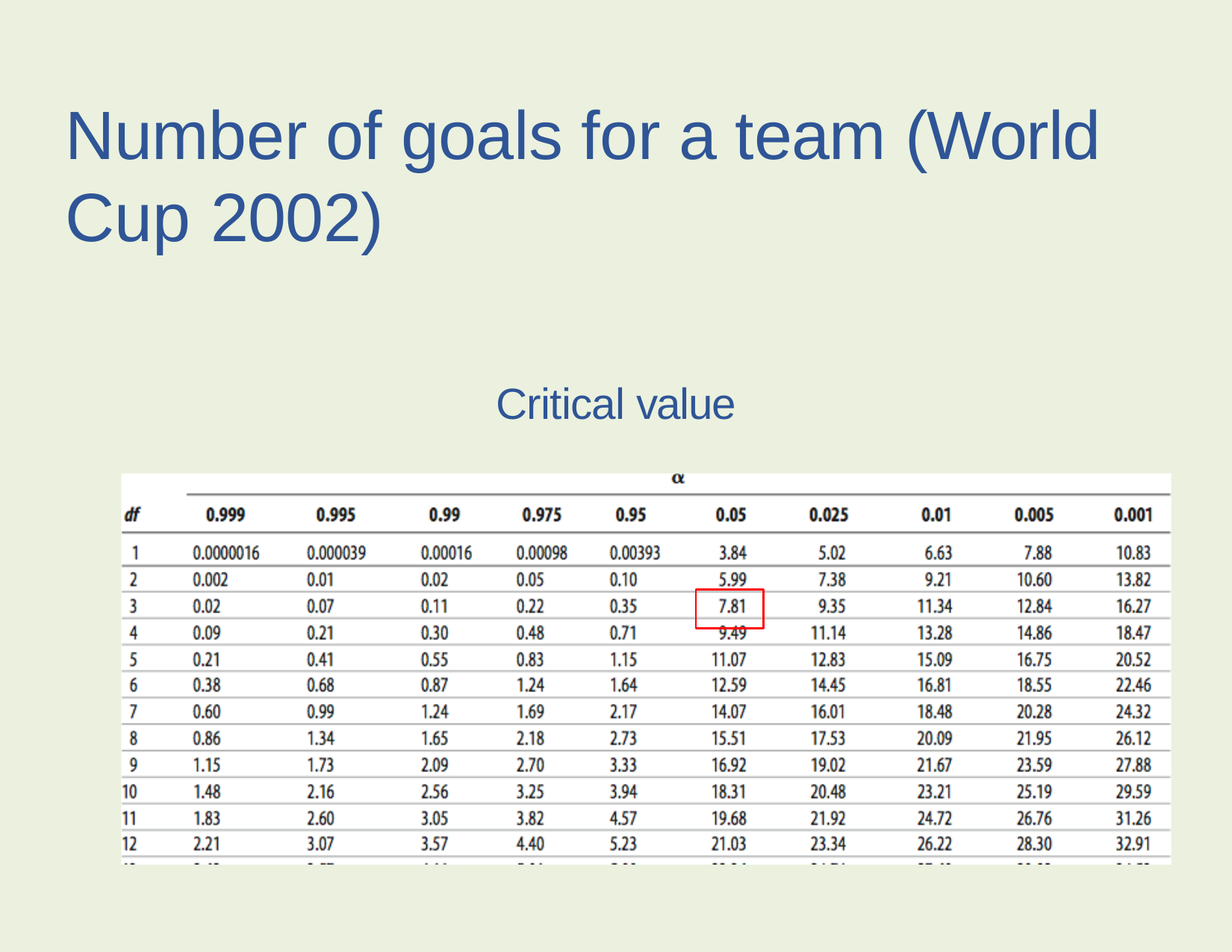

Number of goals for a team (World Cup 2002)
Critical value